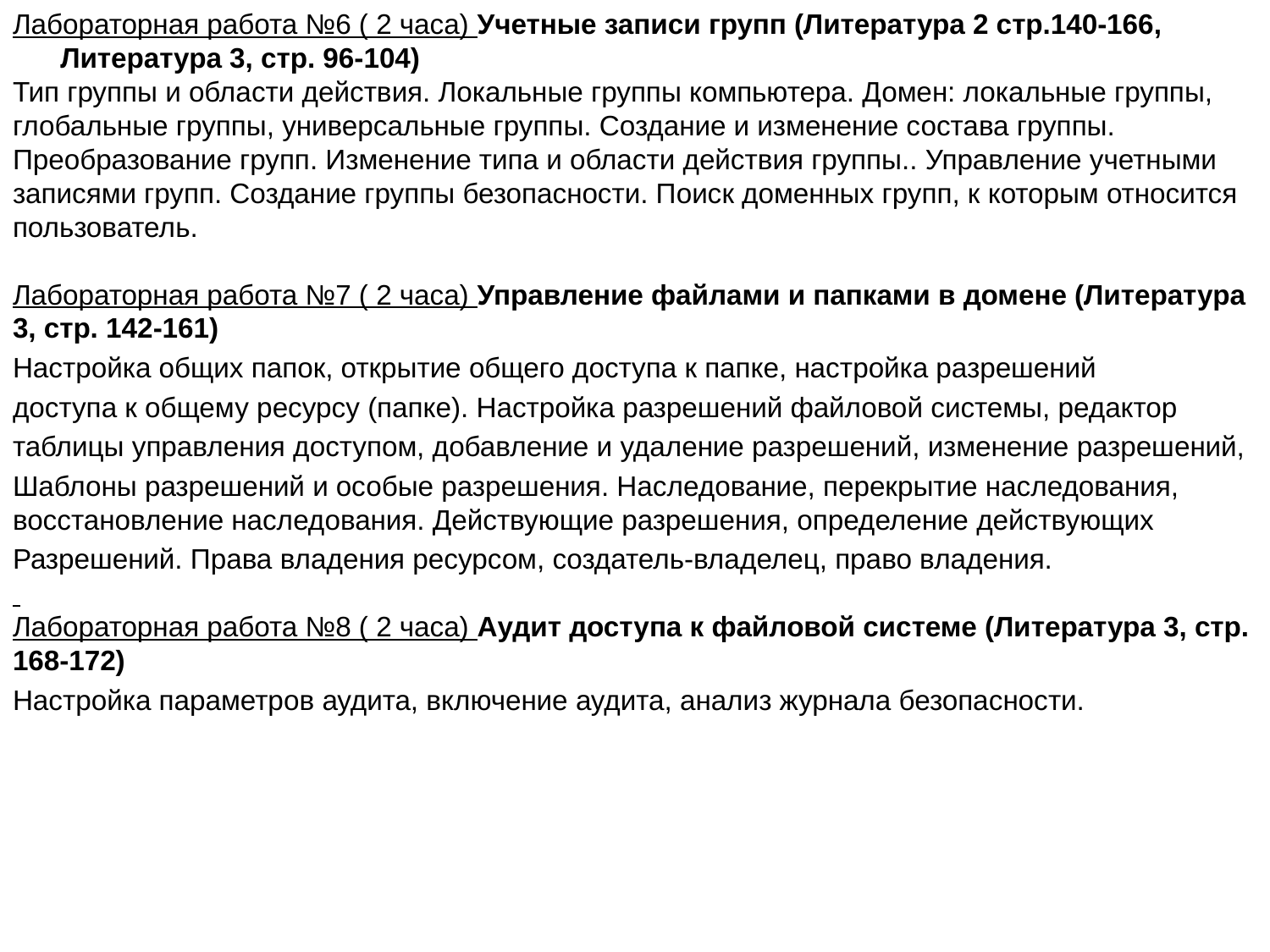

# Лабораторная работа №6 ( 2 часа) Учетные записи групп (Литература 2 стр.140-166,  Литература 3, стр. 96-104)
Тип группы и области действия. Локальные группы компьютера. Домен: локальные группы, глобальные группы, универсальные группы. Создание и изменение состава группы. Преобразование групп. Изменение типа и области действия группы.. Управление учетными записями групп. Создание группы безопасности. Поиск доменных групп, к которым относится пользователь.

Лабораторная работа №7 ( 2 часа) Управление файлами и папками в домене (Литература 3, стр. 142-161)
Настройка общих папок, открытие общего доступа к папке, настройка разрешений
доступа к общему ресурсу (папке). Настройка разрешений файловой системы, редактор
таблицы управления доступом, добавление и удаление разрешений, изменение разрешений,
Шаблоны разрешений и особые разрешения. Наследование, перекрытие наследования, восстановление наследования. Действующие разрешения, определение действующих
Разрешений. Права владения ресурсом, создатель-владелец, право владения.

Лабораторная работа №8 ( 2 часа) Аудит доступа к файловой системе (Литература 3, стр. 168-172)
Настройка параметров аудита, включение аудита, анализ журнала безопасности.